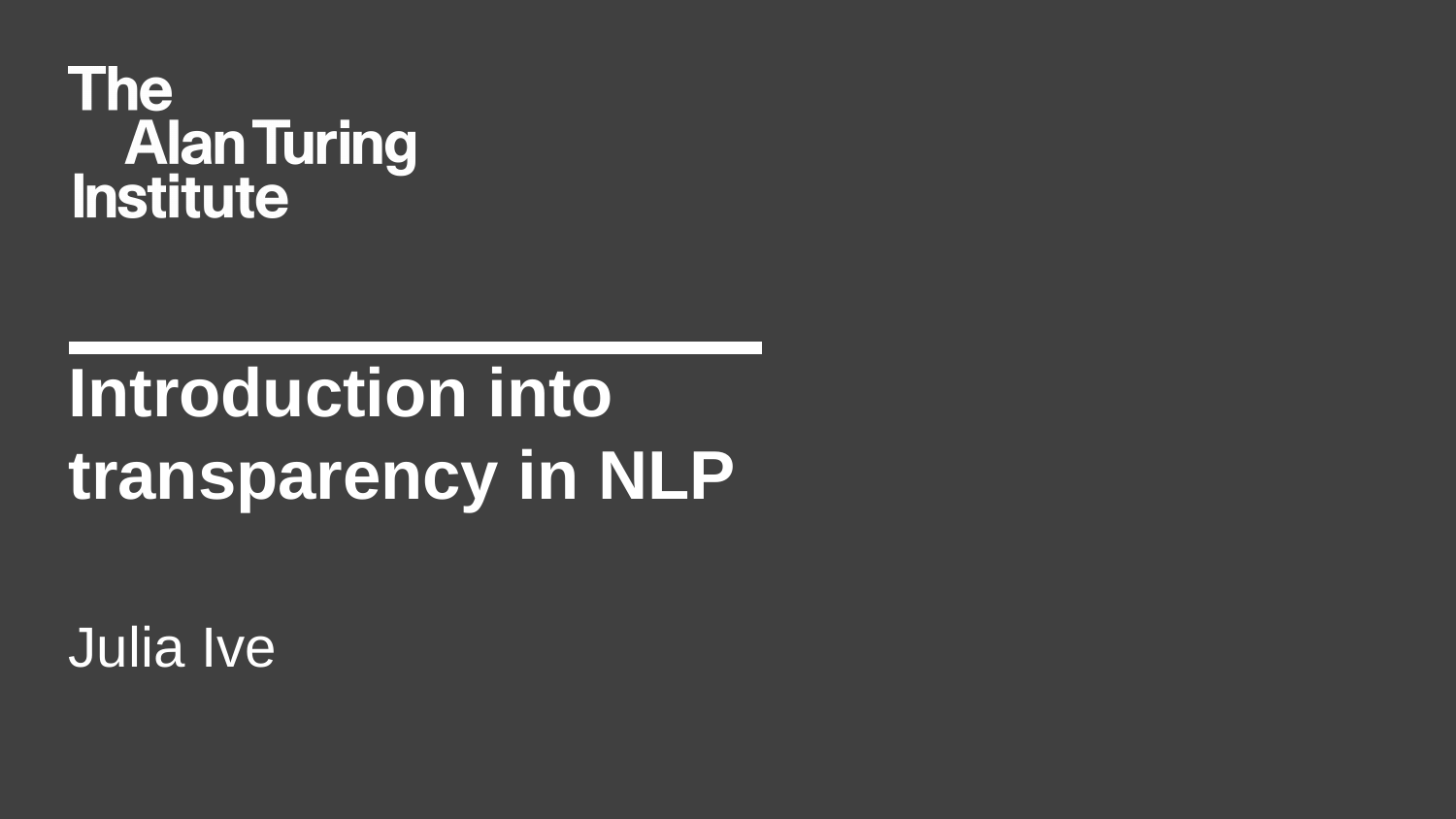

# Introduction into transparency in NLP
Julia Ive